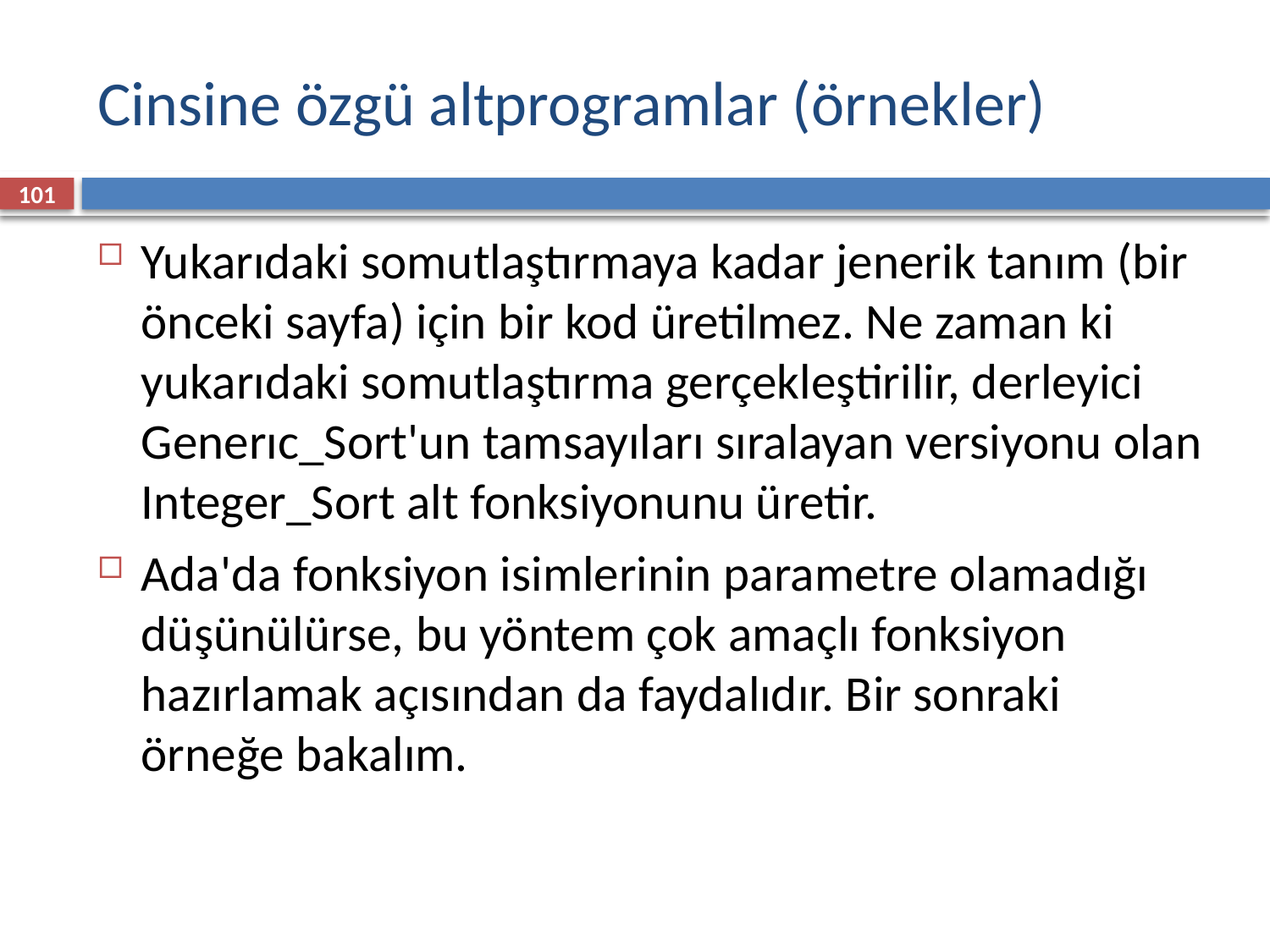

# Cinsine özgü altprogramlar (örnekler)
101
Yukarıdaki somutlaştırmaya kadar jenerik tanım (bir önceki sayfa) için bir kod üretilmez. Ne zaman ki yukarıdaki somutlaştırma gerçekleştirilir, derleyici Generıc_Sort'un tamsayıları sıralayan versiyonu olan Integer_Sort alt fonksiyonunu üretir.
Ada'da fonksiyon isimlerinin parametre olamadığı düşünülürse, bu yöntem çok amaçlı fonksiyon hazırlamak açısından da faydalıdır. Bir sonraki örneğe bakalım.